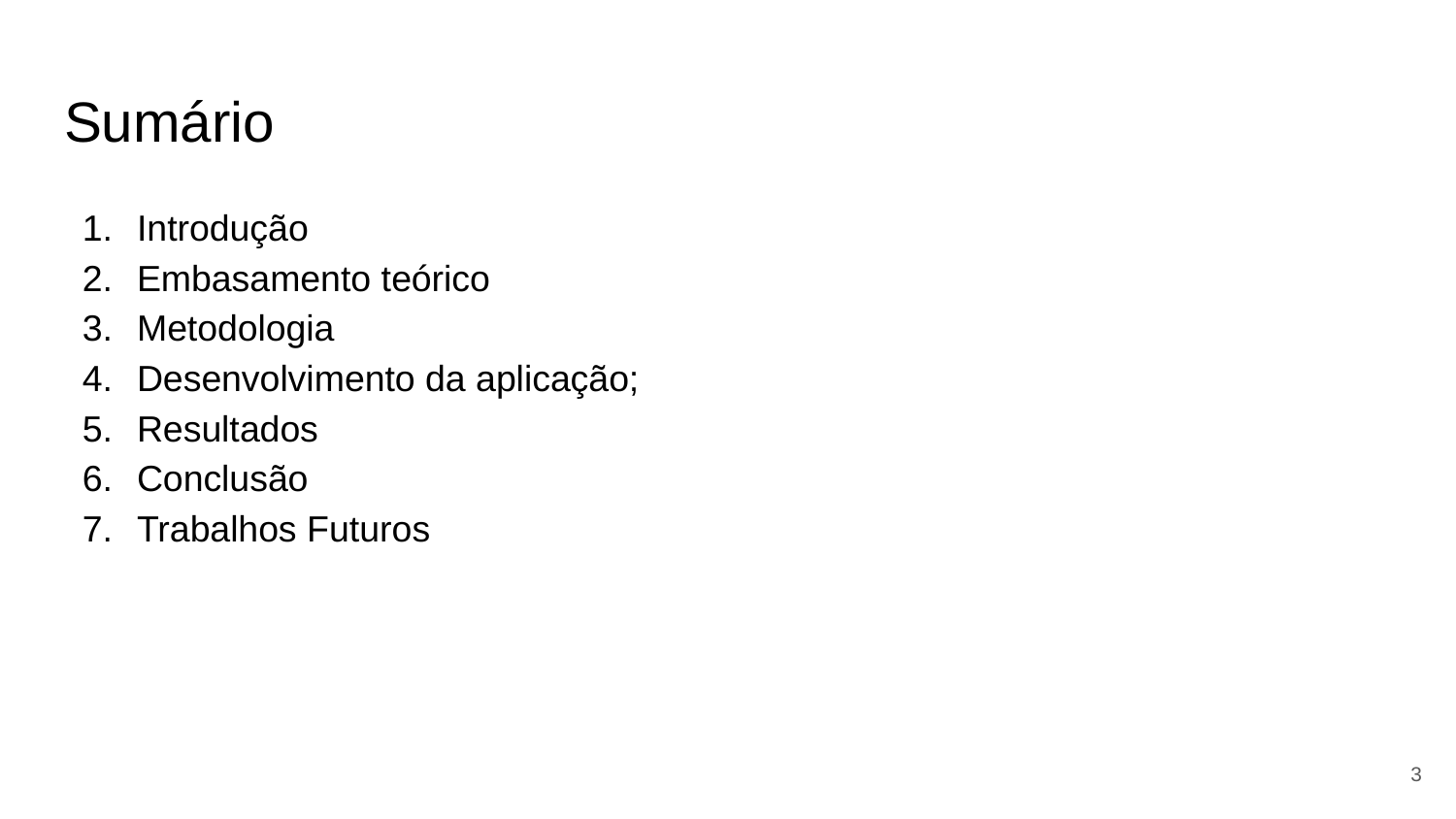

# Sumário
Introdução
Embasamento teórico
Metodologia
Desenvolvimento da aplicação;
Resultados
Conclusão
Trabalhos Futuros
3